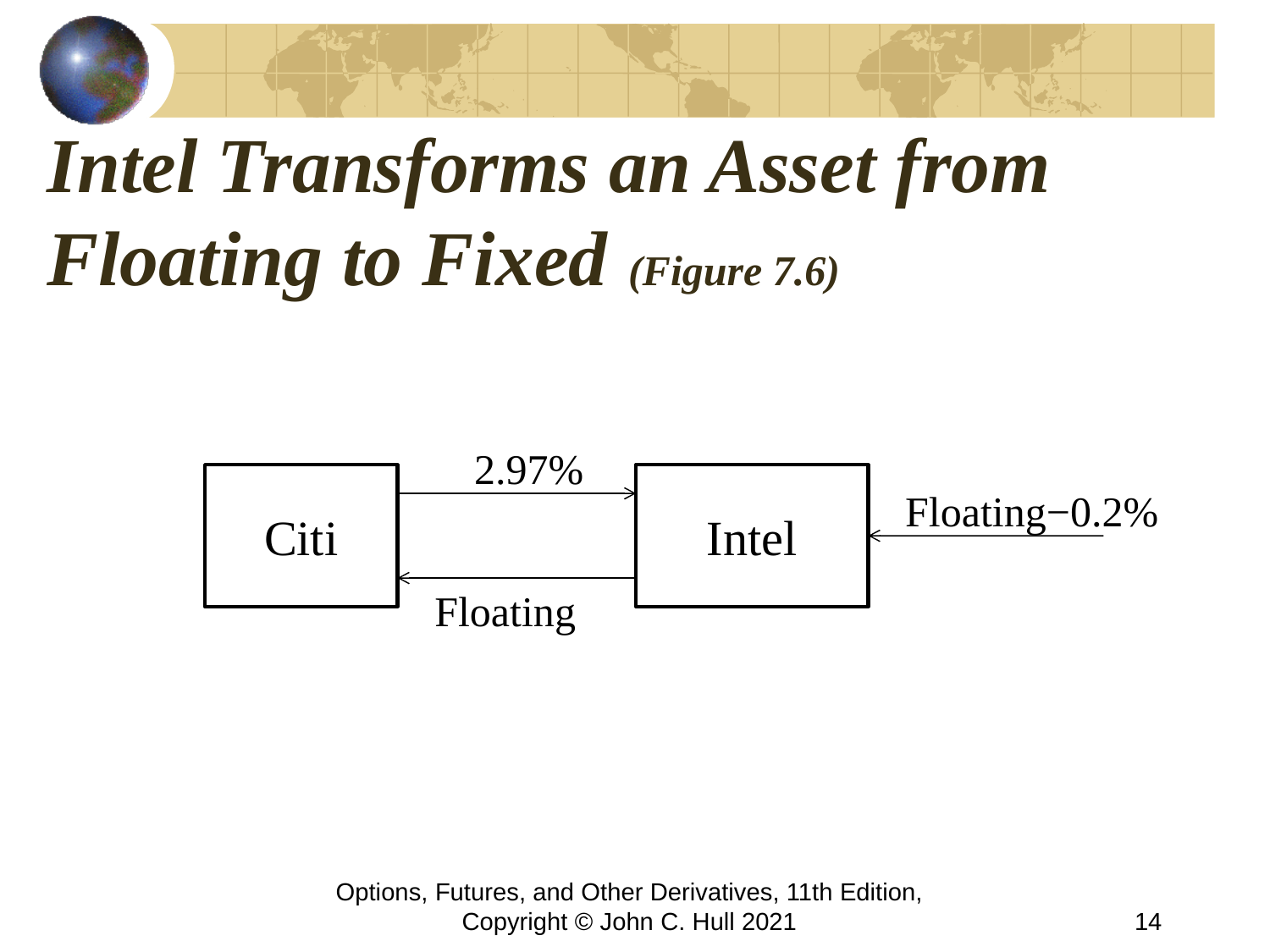

# Intel Transforms an Asset from Floating to Fixed (Figure 7.6)
2.97%
Citi
Intel
Floating−0.2%
Floating
Options, Futures, and Other Derivatives, 11th Edition, Copyright © John C. Hull 2021
14